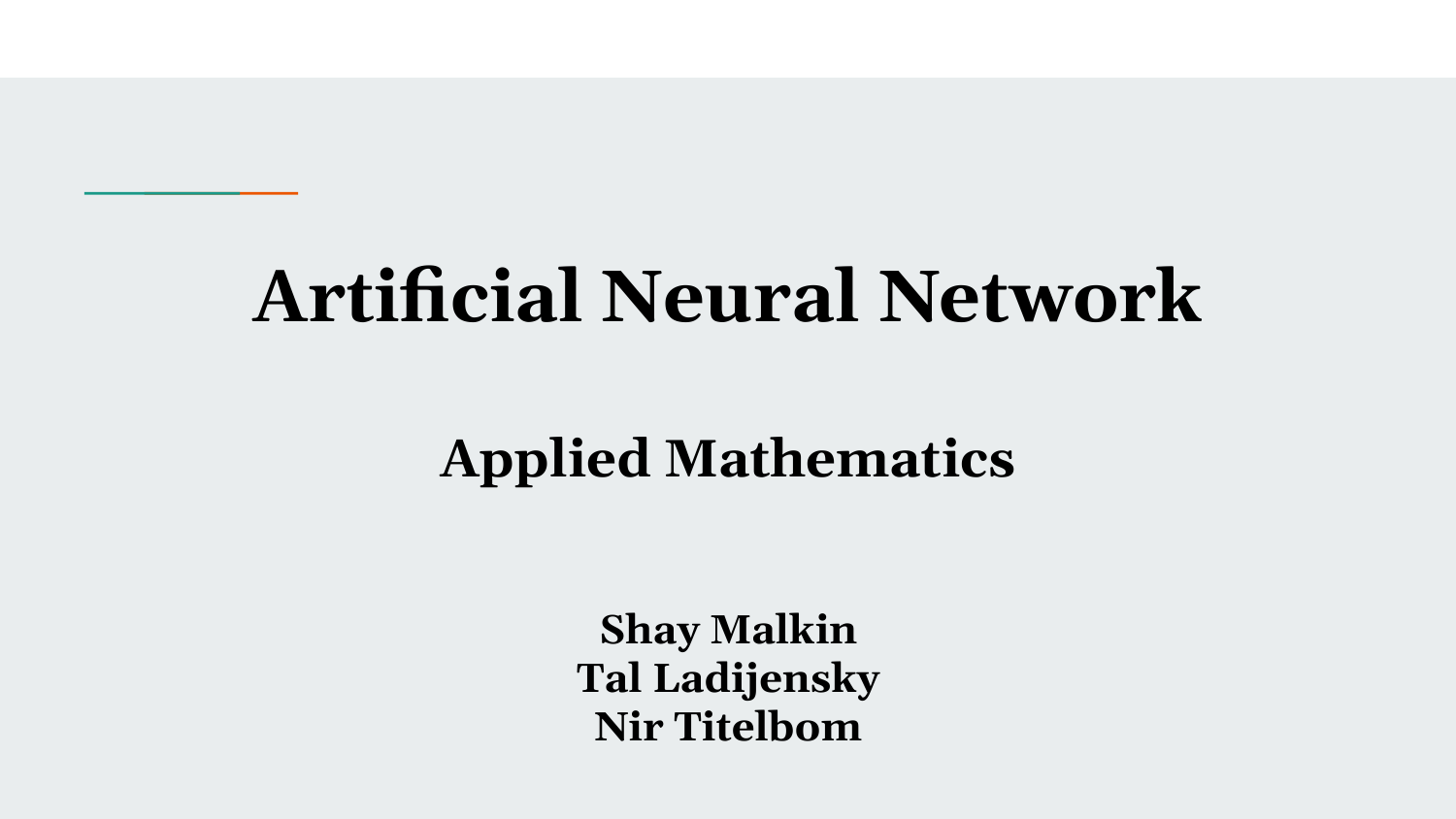

# Artificial Neural Network

Applied Mathematics

Shay Malkin
Tal Ladijensky
Nir Titelbom